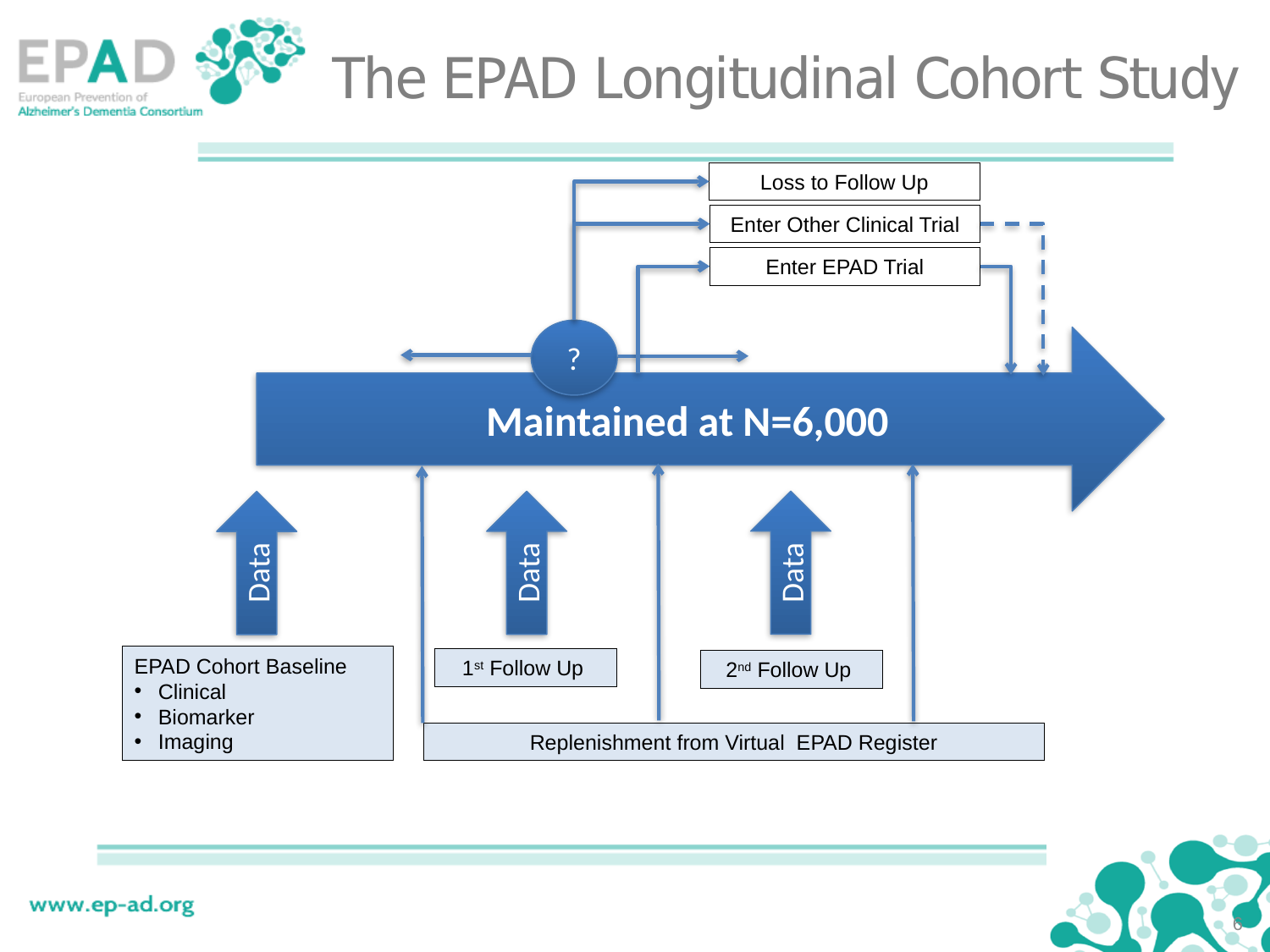

# The EPAD Longitudinal Cohort Study
Loss to Follow Up
Enter Other Clinical Trial
Enter EPAD Trial
?
Maintained at N=6,000
Data
Data
Data
EPAD Cohort Baseline
Clinical
Biomarker
Imaging
1st Follow Up
2nd Follow Up
Replenishment from Virtual  EPAD Register
6